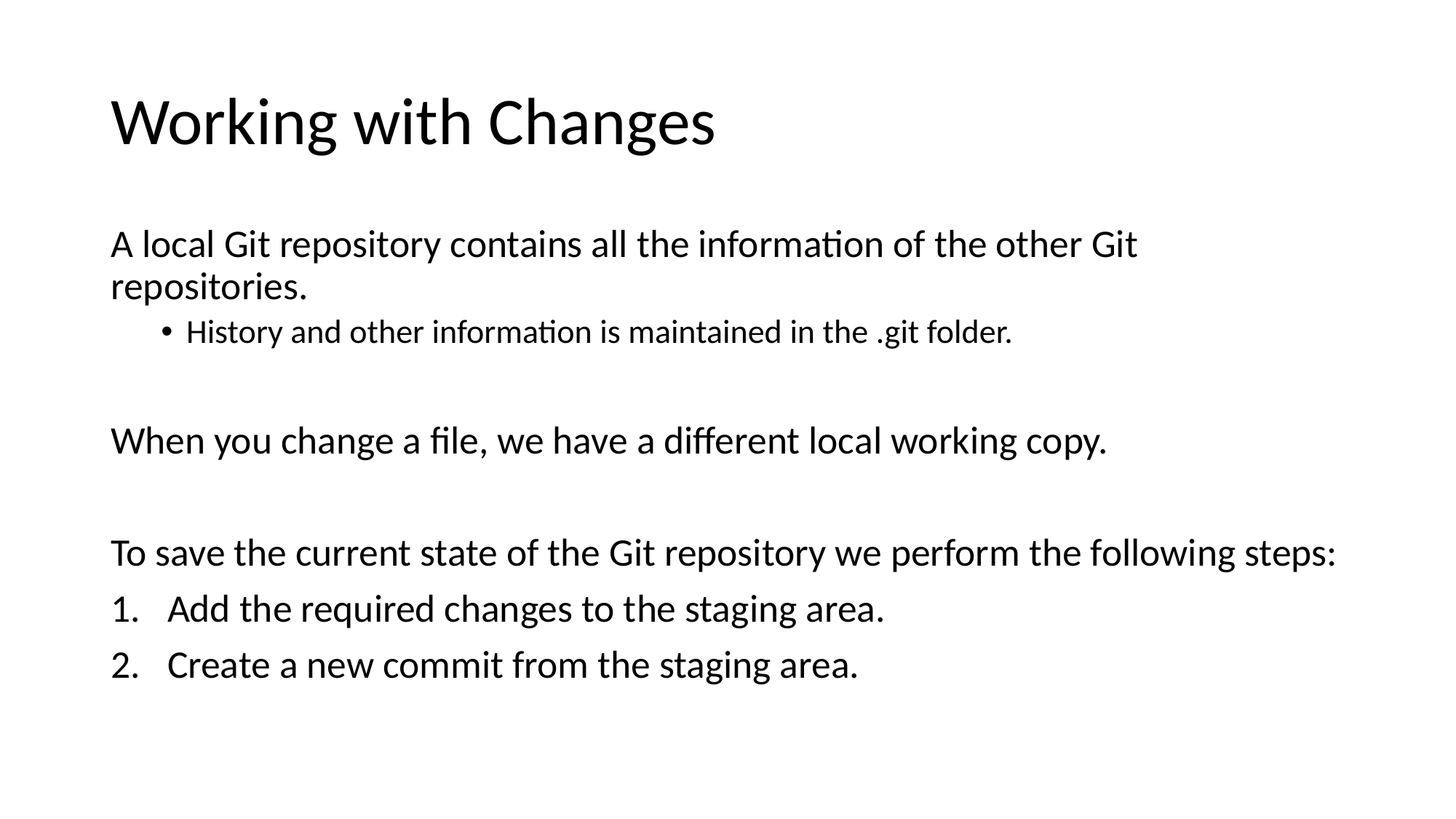

# Working with Changes
A local Git repository contains all the information of the other Git repositories.
History and other information is maintained in the .git folder.

When you change a file, we have a different local working copy.

To save the current state of the Git repository we perform the following steps:
Add the required changes to the staging area.
Create a new commit from the staging area.